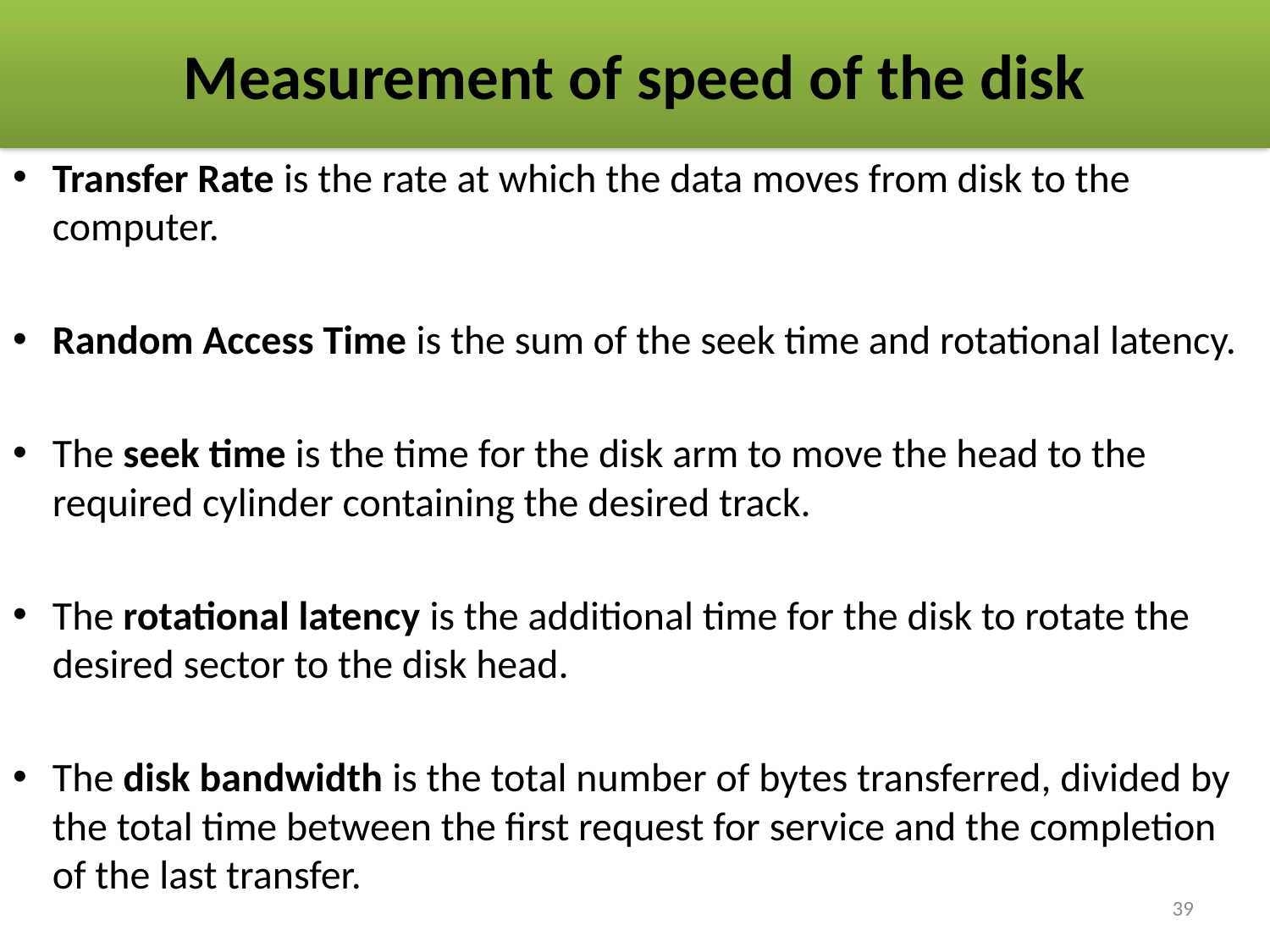

# Measurement of speed of the disk
Transfer Rate is the rate at which the data moves from disk to the computer.

Random Access Time is the sum of the seek time and rotational latency.

The seek time is the time for the disk arm to move the head to the required cylinder containing the desired track.

The rotational latency is the additional time for the disk to rotate the desired sector to the disk head.

The disk bandwidth is the total number of bytes transferred, divided by the total time between the first request for service and the completion of the last transfer.
39